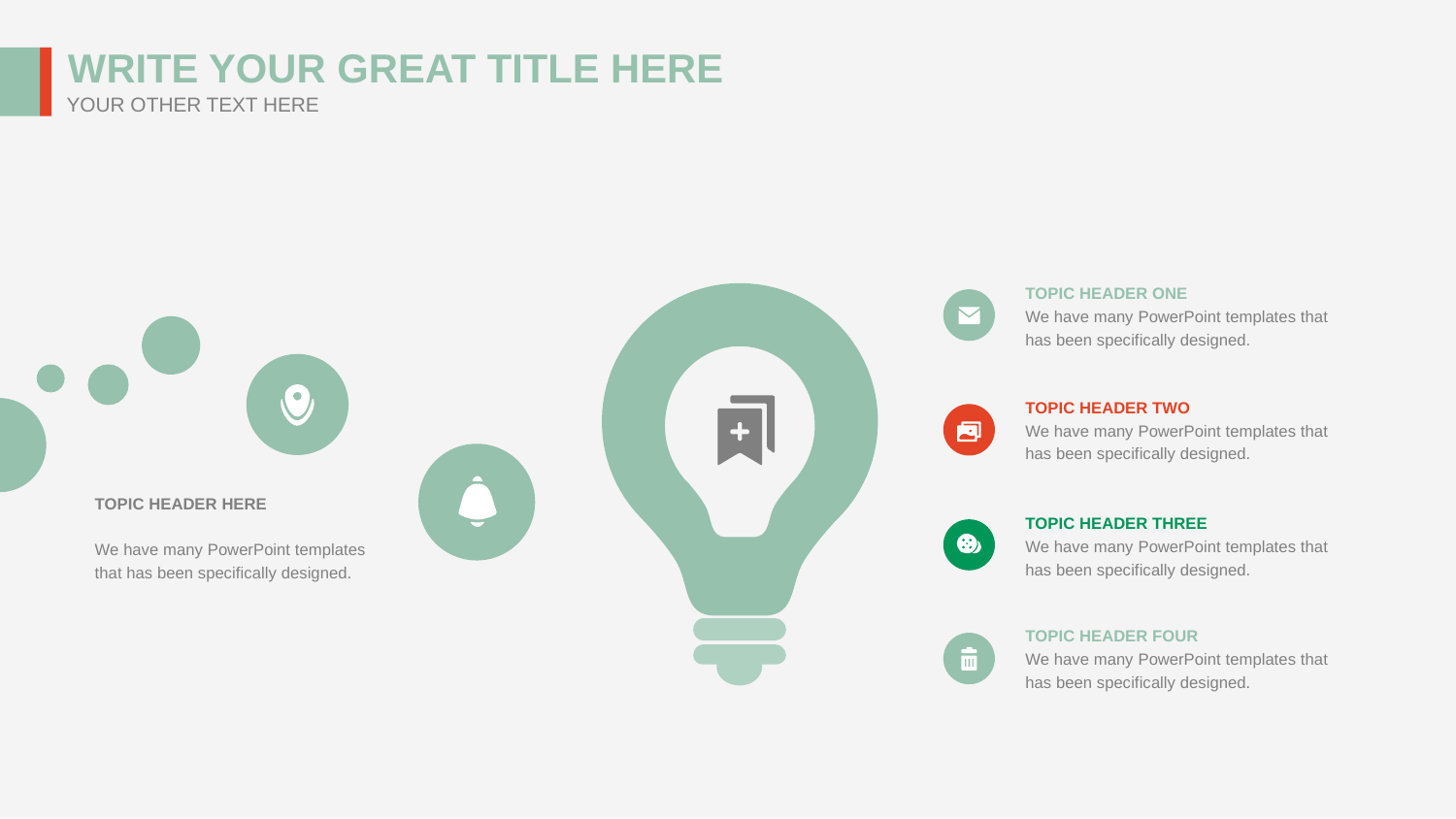

WRITE YOUR GREAT TITLE HERE

YOUR OTHER TEXT HERE
TOPIC HEADER ONE
We have many PowerPoint templates that has been specifically designed.

TOPIC HEADER TWO
We have many PowerPoint templates that has been specifically designed.

TOPIC HEADER HERE

We have many PowerPoint templates that has been specifically designed.
TOPIC HEADER THREE
We have many PowerPoint templates that has been specifically designed.

TOPIC HEADER FOUR
We have many PowerPoint templates that has been specifically designed.